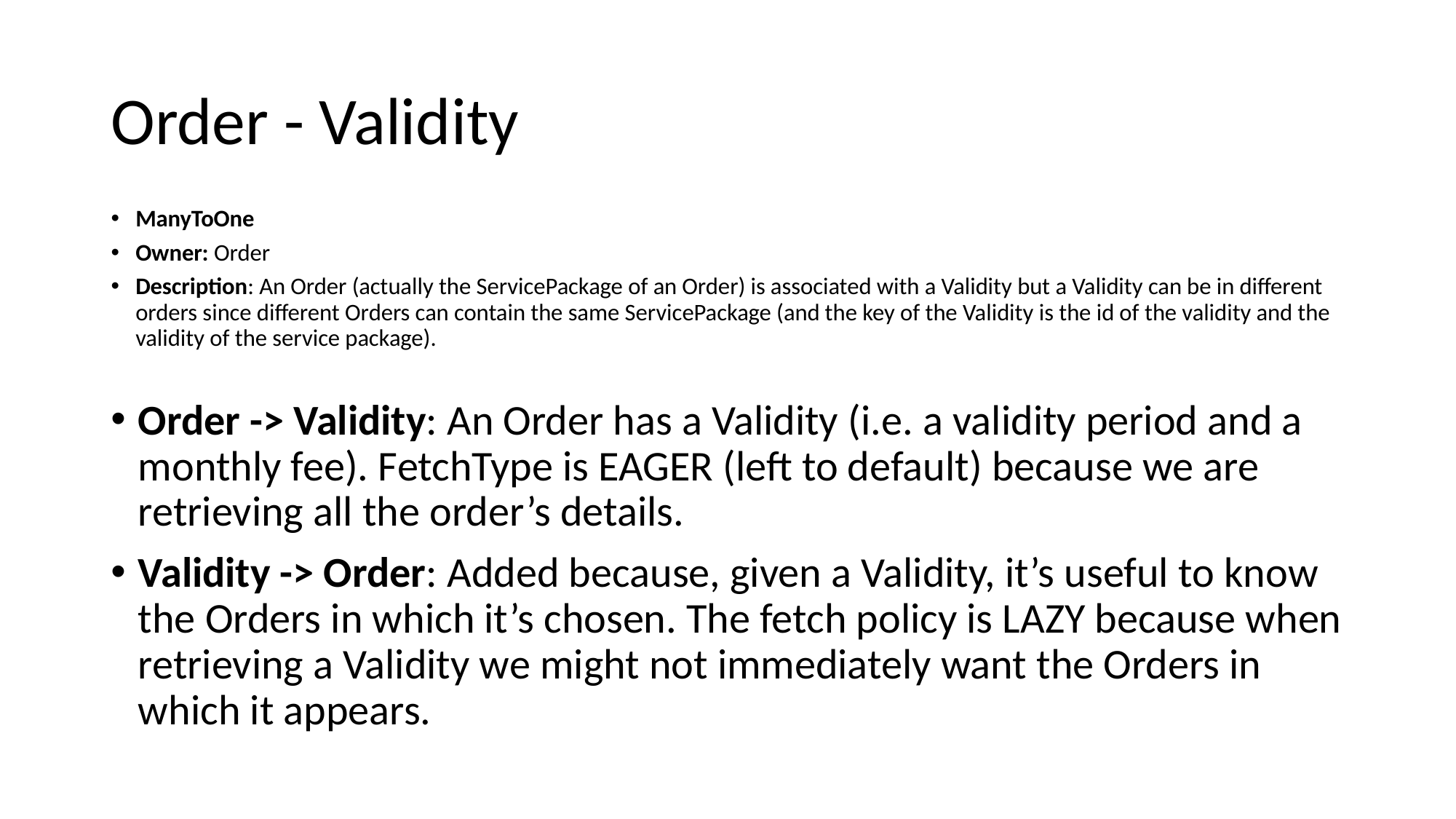

# Order - Validity
ManyToOne
Owner: Order
Description: An Order (actually the ServicePackage of an Order) is associated with a Validity but a Validity can be in different orders since different Orders can contain the same ServicePackage (and the key of the Validity is the id of the validity and the validity of the service package).
Order -> Validity: An Order has a Validity (i.e. a validity period and a monthly fee). FetchType is EAGER (left to default) because we are retrieving all the order’s details.
Validity -> Order: Added because, given a Validity, it’s useful to know the Orders in which it’s chosen. The fetch policy is LAZY because when retrieving a Validity we might not immediately want the Orders in which it appears.